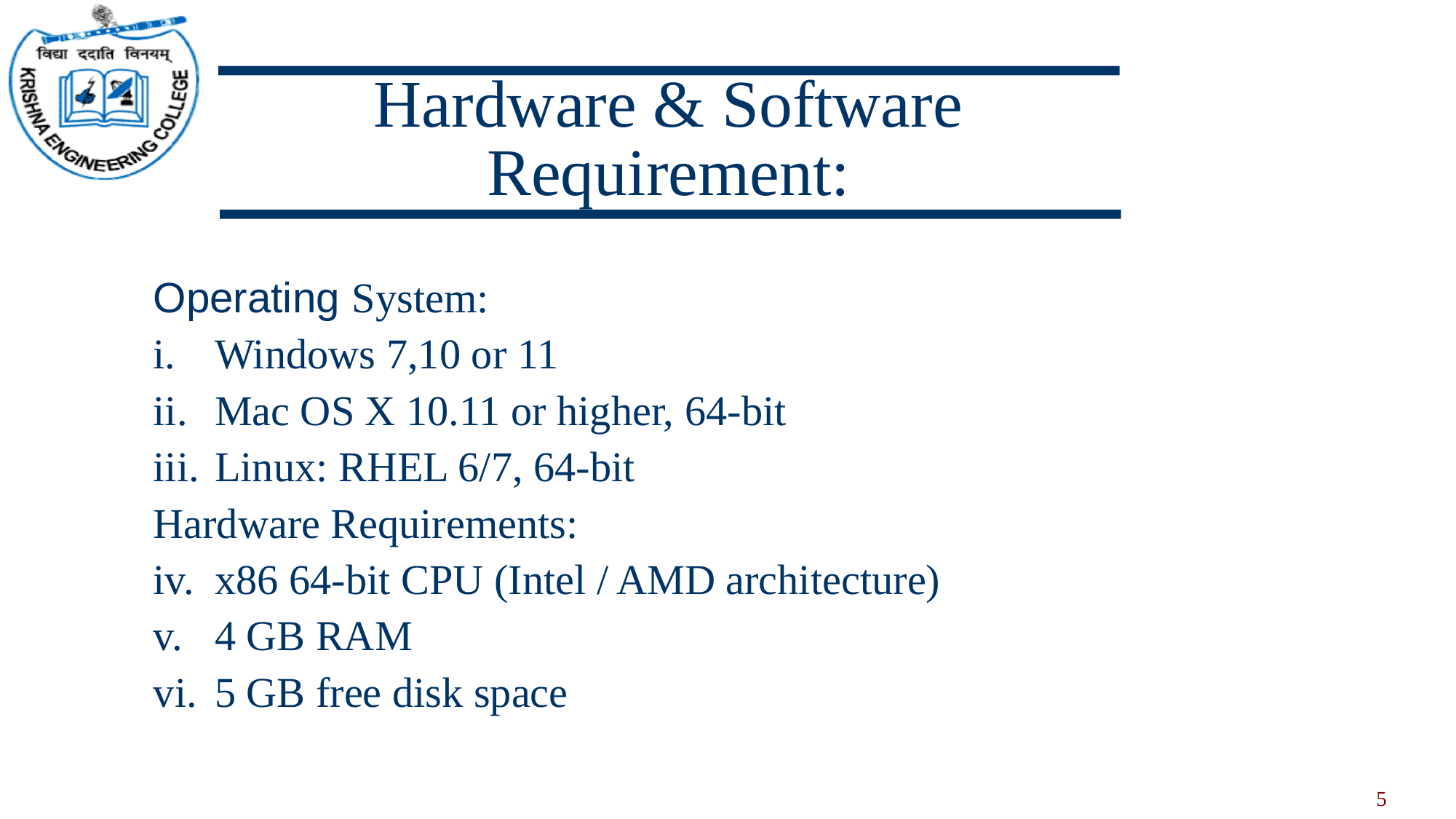

# Hardware & Software Requirement:
Operating System:
Windows 7,10 or 11
Mac OS X 10.11 or higher, 64-bit
Linux: RHEL 6/7, 64-bit
Hardware Requirements:
x86 64-bit CPU (Intel / AMD architecture)
4 GB RAM
5 GB free disk space

5